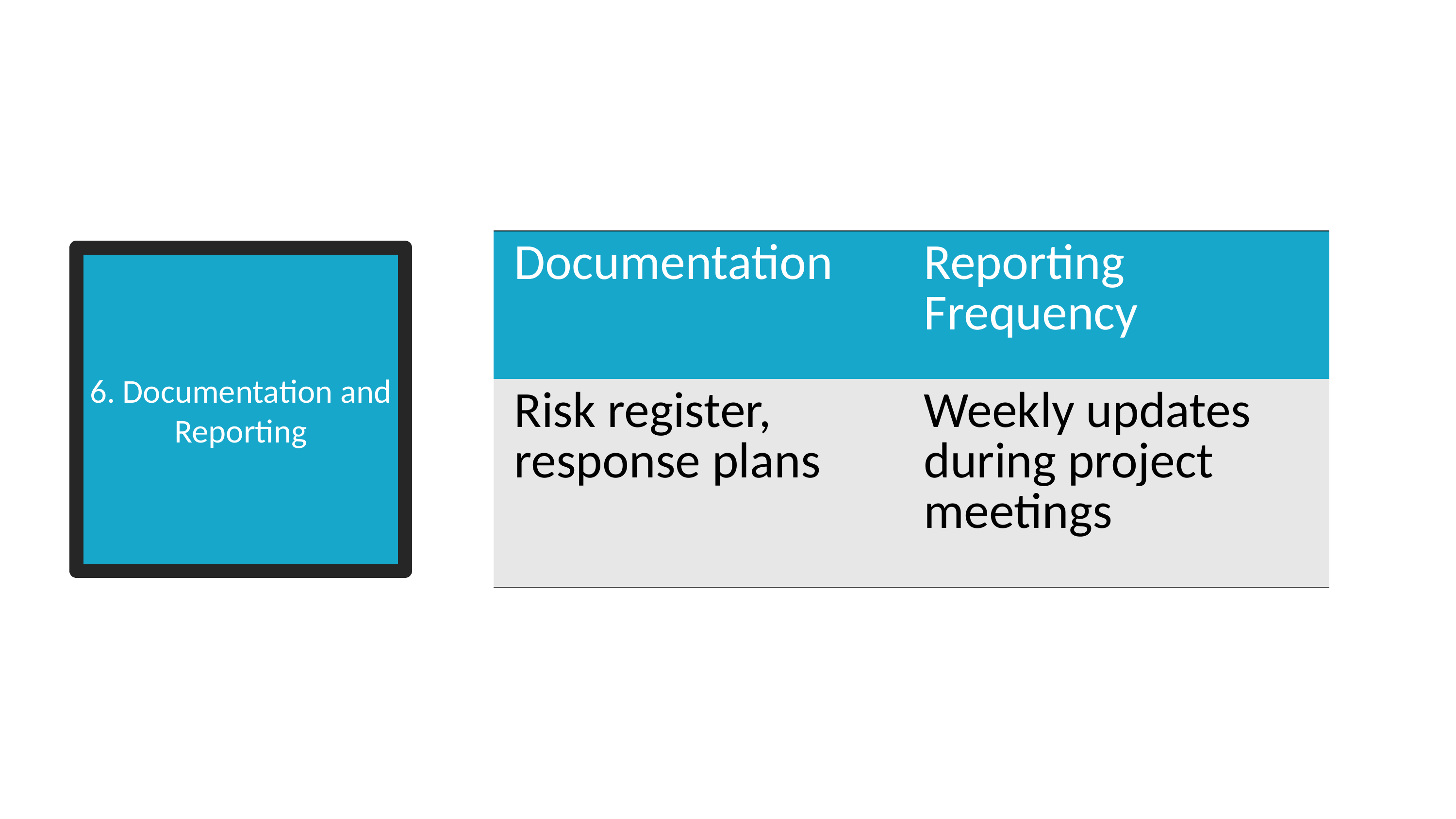

| Documentation | Reporting Frequency |
| --- | --- |
| Risk register, response plans | Weekly updates during project meetings |
# 6. Documentation and Reporting